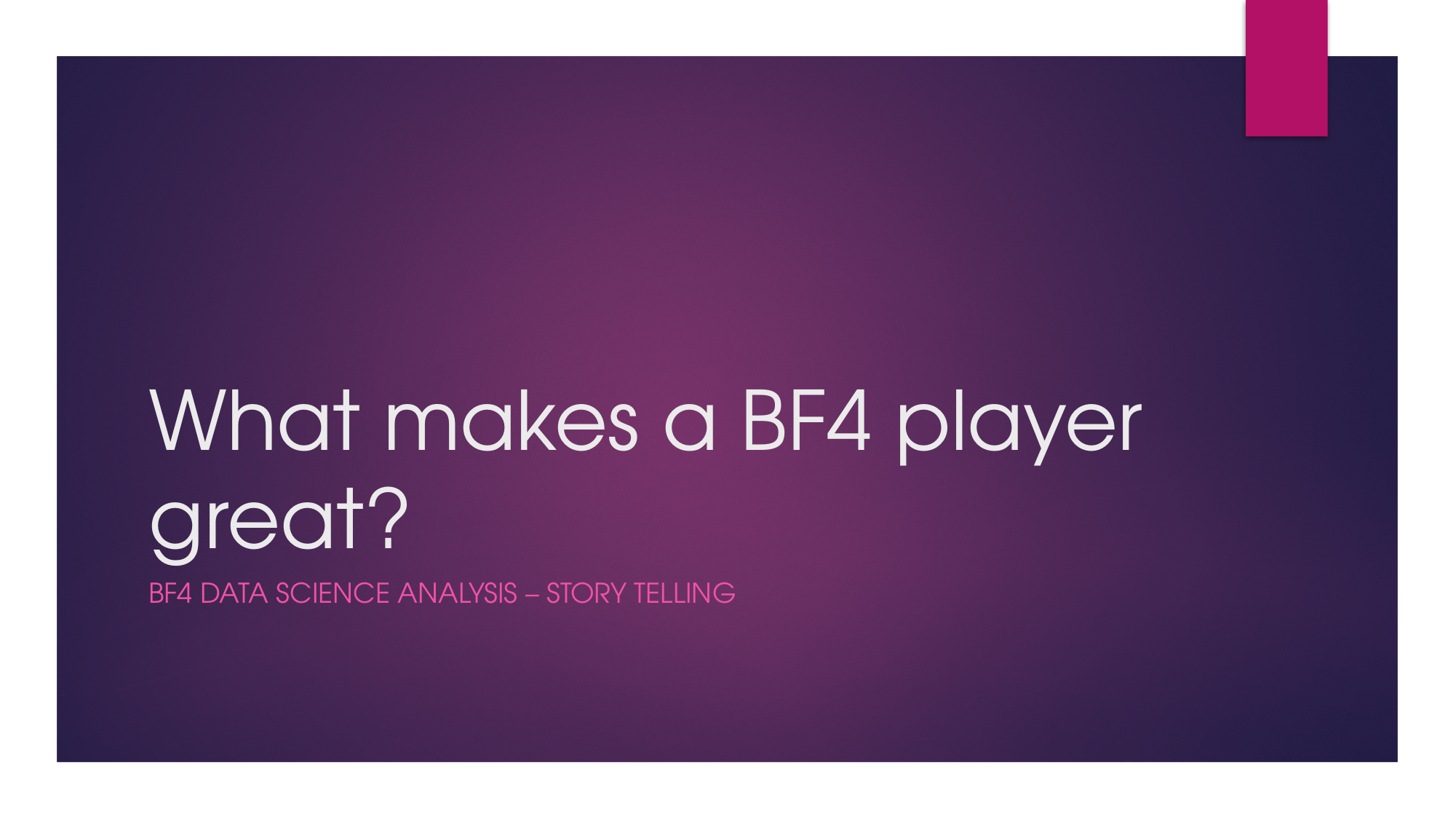

# What makes a BF4 player great?
BF4 Data Science Analysis – Story Telling